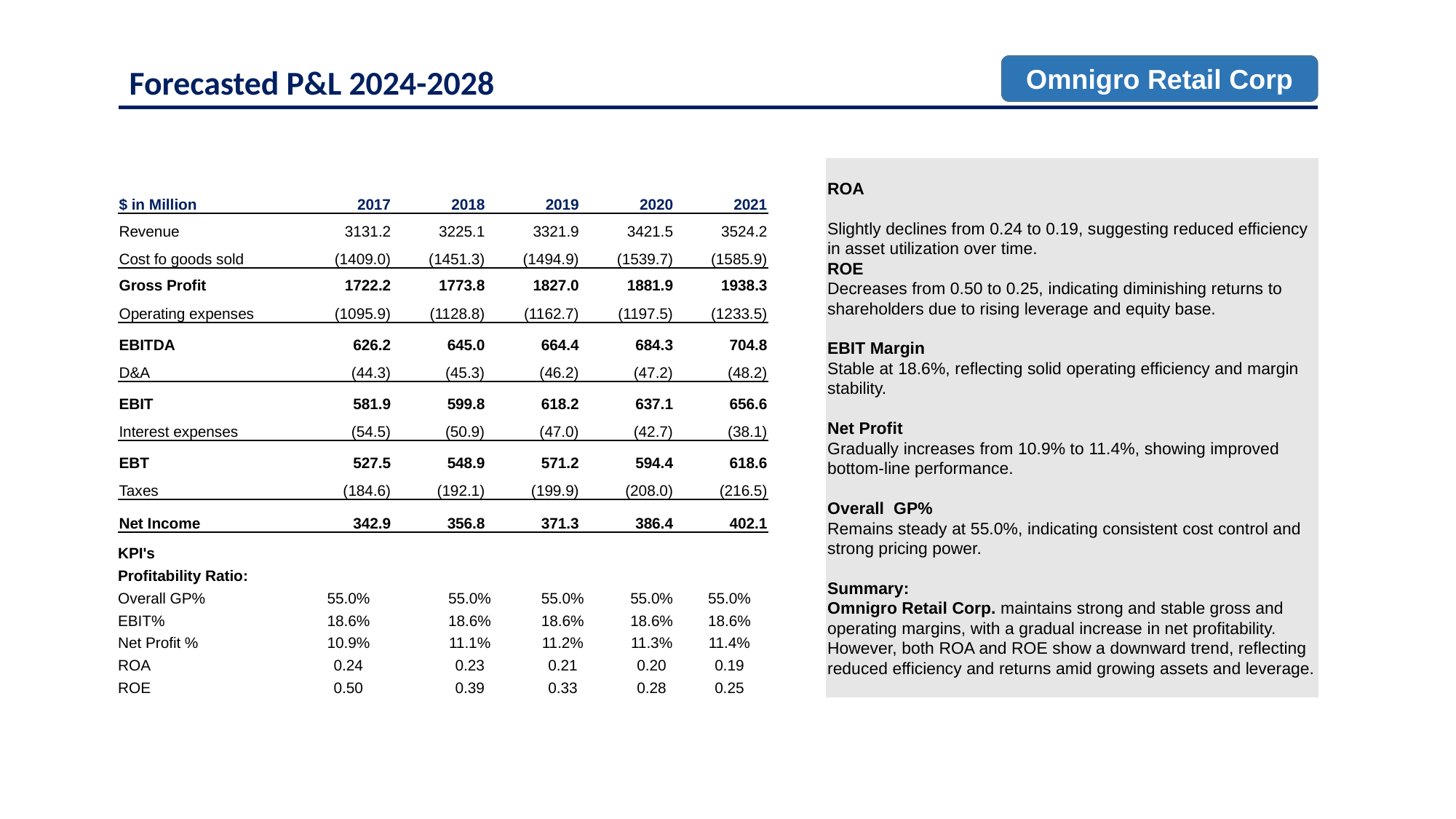

Omnigro Retail Corp
Forecasted P&L 2024-2028
| $ in Million | 2017 | 2018 | 2019 | 2020 | 2021 |
| --- | --- | --- | --- | --- | --- |
| Revenue | 3131.2 | 3225.1 | 3321.9 | 3421.5 | 3524.2 |
| Cost fo goods sold | (1409.0) | (1451.3) | (1494.9) | (1539.7) | (1585.9) |
| Gross Profit | 1722.2 | 1773.8 | 1827.0 | 1881.9 | 1938.3 |
| Operating expenses | (1095.9) | (1128.8) | (1162.7) | (1197.5) | (1233.5) |
| EBITDA | 626.2 | 645.0 | 664.4 | 684.3 | 704.8 |
| D&A | (44.3) | (45.3) | (46.2) | (47.2) | (48.2) |
| EBIT | 581.9 | 599.8 | 618.2 | 637.1 | 656.6 |
| Interest expenses | (54.5) | (50.9) | (47.0) | (42.7) | (38.1) |
| EBT | 527.5 | 548.9 | 571.2 | 594.4 | 618.6 |
| Taxes | (184.6) | (192.1) | (199.9) | (208.0) | (216.5) |
| Net Income | 342.9 | 356.8 | 371.3 | 386.4 | 402.1 |

ROA

Slightly declines from 0.24 to 0.19, suggesting reduced efficiency in asset utilization over time.
ROE
Decreases from 0.50 to 0.25, indicating diminishing returns to shareholders due to rising leverage and equity base.

EBIT Margin
Stable at 18.6%, reflecting solid operating efficiency and margin stability.

Net Profit
Gradually increases from 10.9% to 11.4%, showing improved bottom-line performance.

Overall  GP%
Remains steady at 55.0%, indicating consistent cost control and strong pricing power.
Summary:
Omnigro Retail Corp. maintains strong and stable gross and operating margins, with a gradual increase in net profitability. However, both ROA and ROE show a downward trend, reflecting reduced efficiency and returns amid growing assets and leverage.
| KPI's |  |  |  |  |  |
| --- | --- | --- | --- | --- | --- |
| Profitability Ratio: |  |  |  |  |  |
| Overall GP% | 55.0% | 55.0% | 55.0% | 55.0% | 55.0% |
| EBIT% | 18.6% | 18.6% | 18.6% | 18.6% | 18.6% |
| Net Profit % | 10.9% | 11.1% | 11.2% | 11.3% | 11.4% |
| ROA | 0.24 | 0.23 | 0.21 | 0.20 | 0.19 |
| ROE | 0.50 | 0.39 | 0.33 | 0.28 | 0.25 |